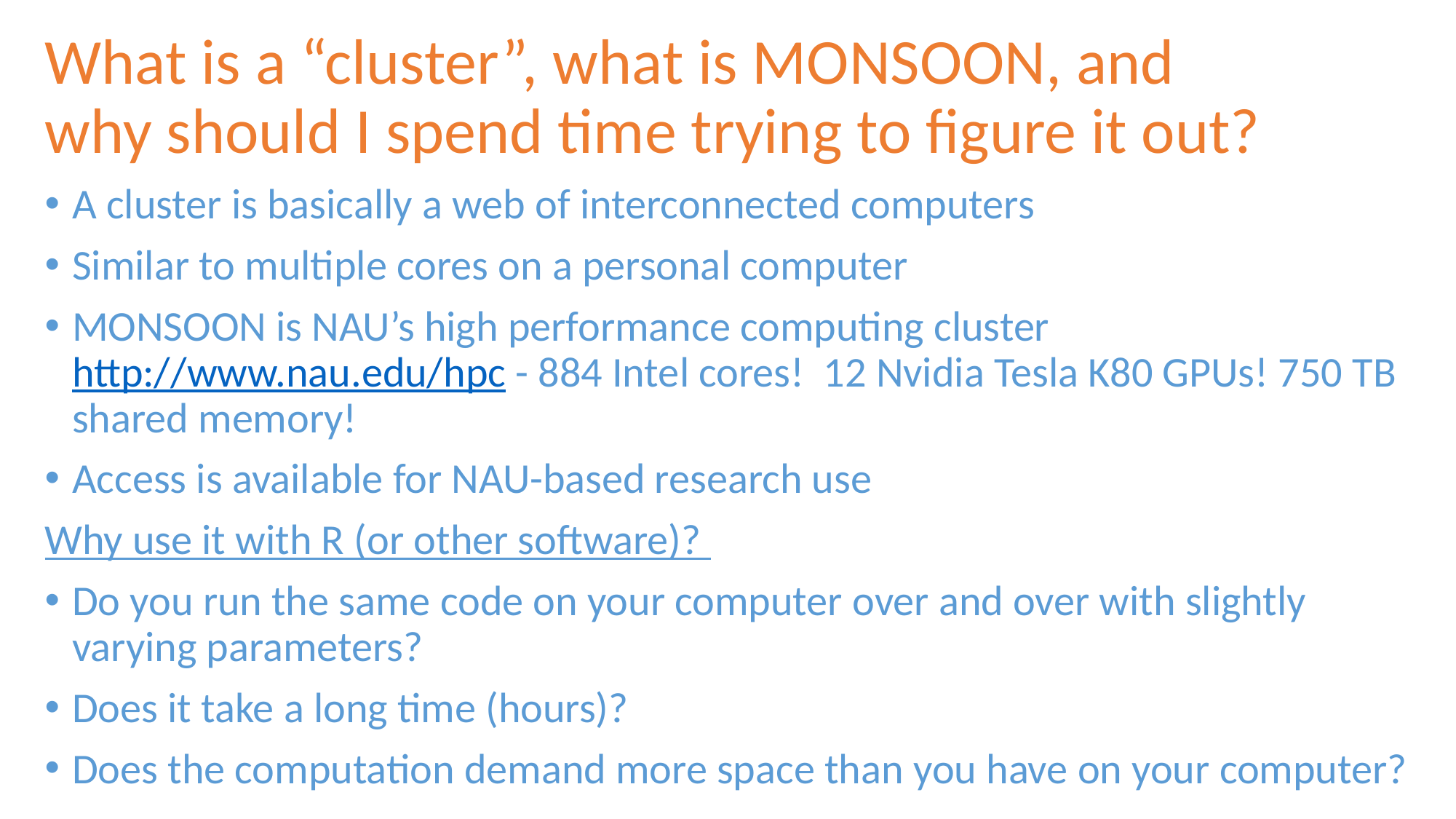

# What is a “cluster”, what is MONSOON, and why should I spend time trying to figure it out?
A cluster is basically a web of interconnected computers
Similar to multiple cores on a personal computer
MONSOON is NAU’s high performance computing cluster http://www.nau.edu/hpc - 884 Intel cores!  12 Nvidia Tesla K80 GPUs! 750 TB shared memory!
Access is available for NAU-based research use
Why use it with R (or other software)?
Do you run the same code on your computer over and over with slightly varying parameters?
Does it take a long time (hours)?
Does the computation demand more space than you have on your computer?